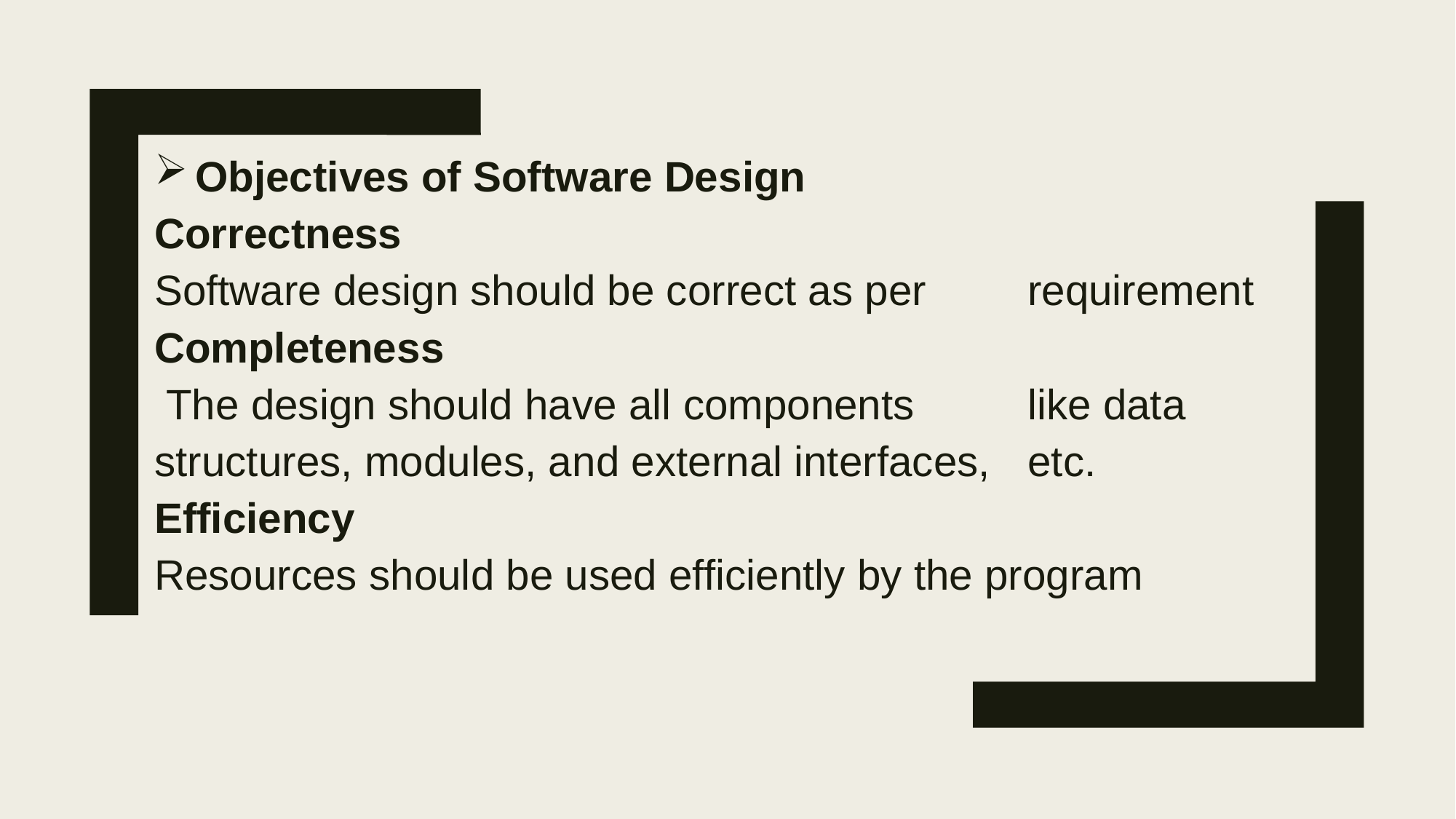

Objectives of Software Design
Correctness
Software design should be correct as per 	requirement
Completeness
 The design should have all components 	like data structures, modules, and external interfaces, 	etc.
Efficiency
Resources should be used efficiently by the program